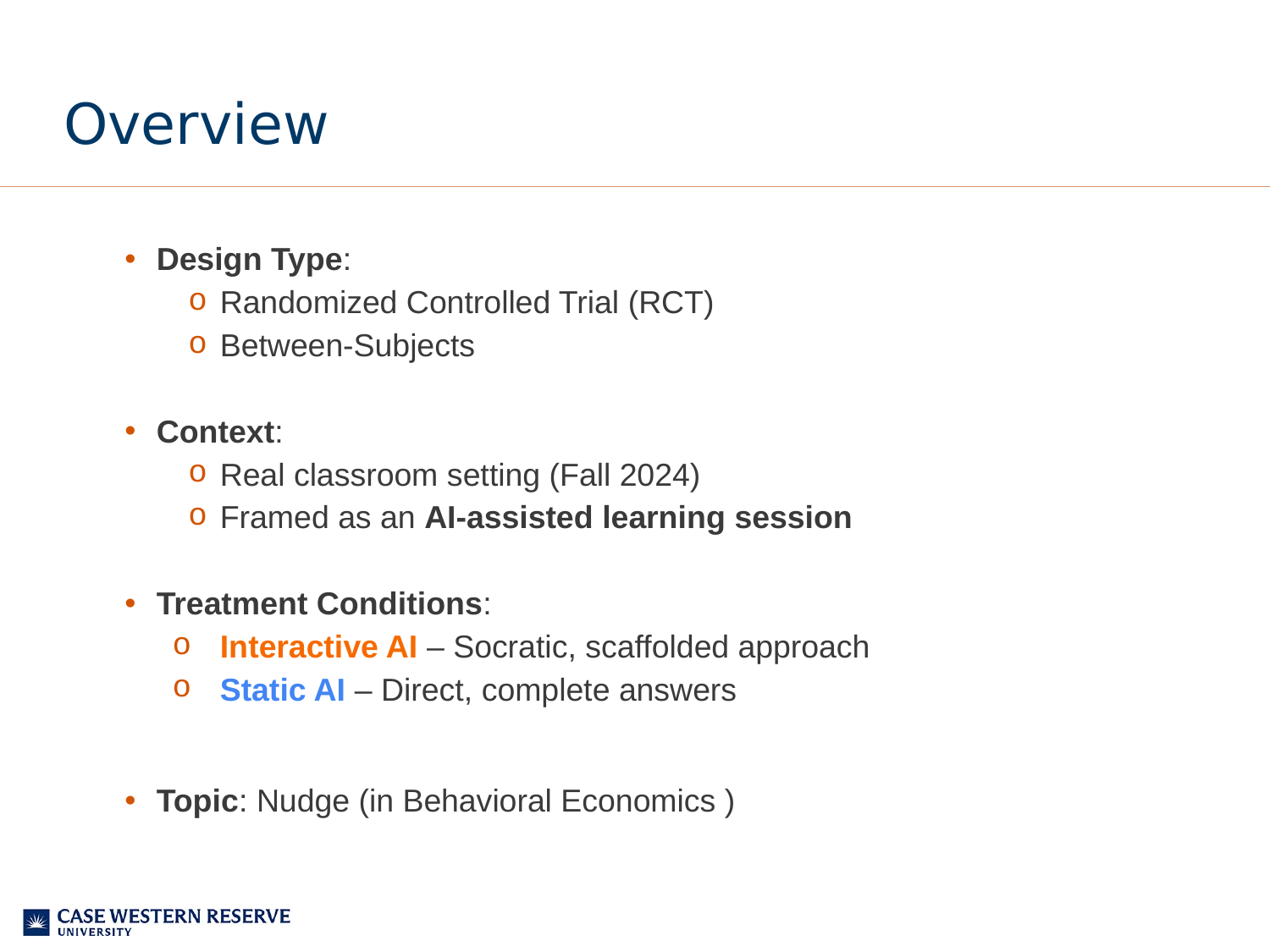

# Overview
Design Type:
Randomized Controlled Trial (RCT)
Between-Subjects
Context:
Real classroom setting (Fall 2024)
Framed as an AI-assisted learning session
Treatment Conditions:
Interactive AI – Socratic, scaffolded approach
Static AI – Direct, complete answers

Topic: Nudge (in Behavioral Economics )